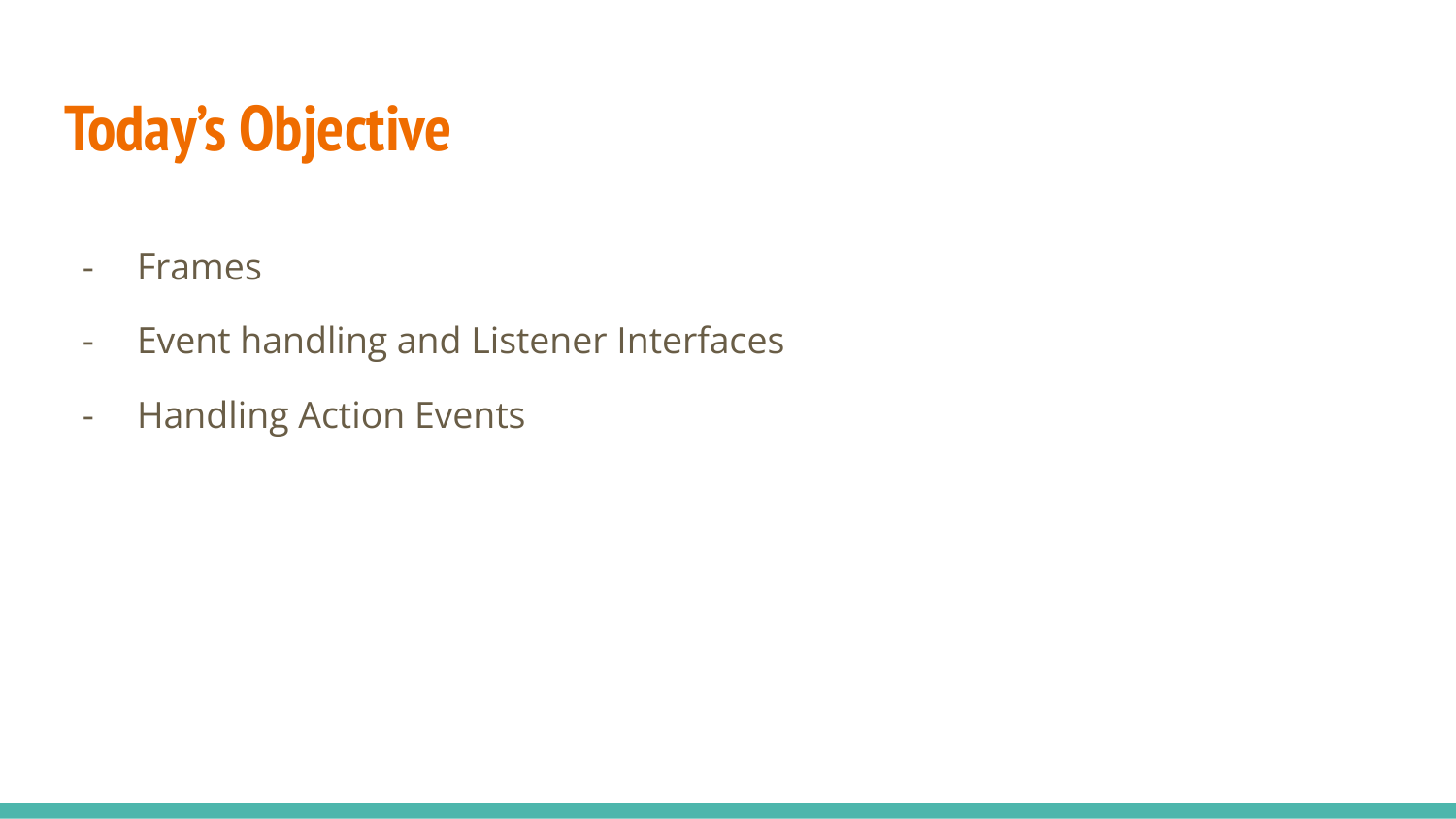

# Today’s Objective
Frames
Event handling and Listener Interfaces
Handling Action Events